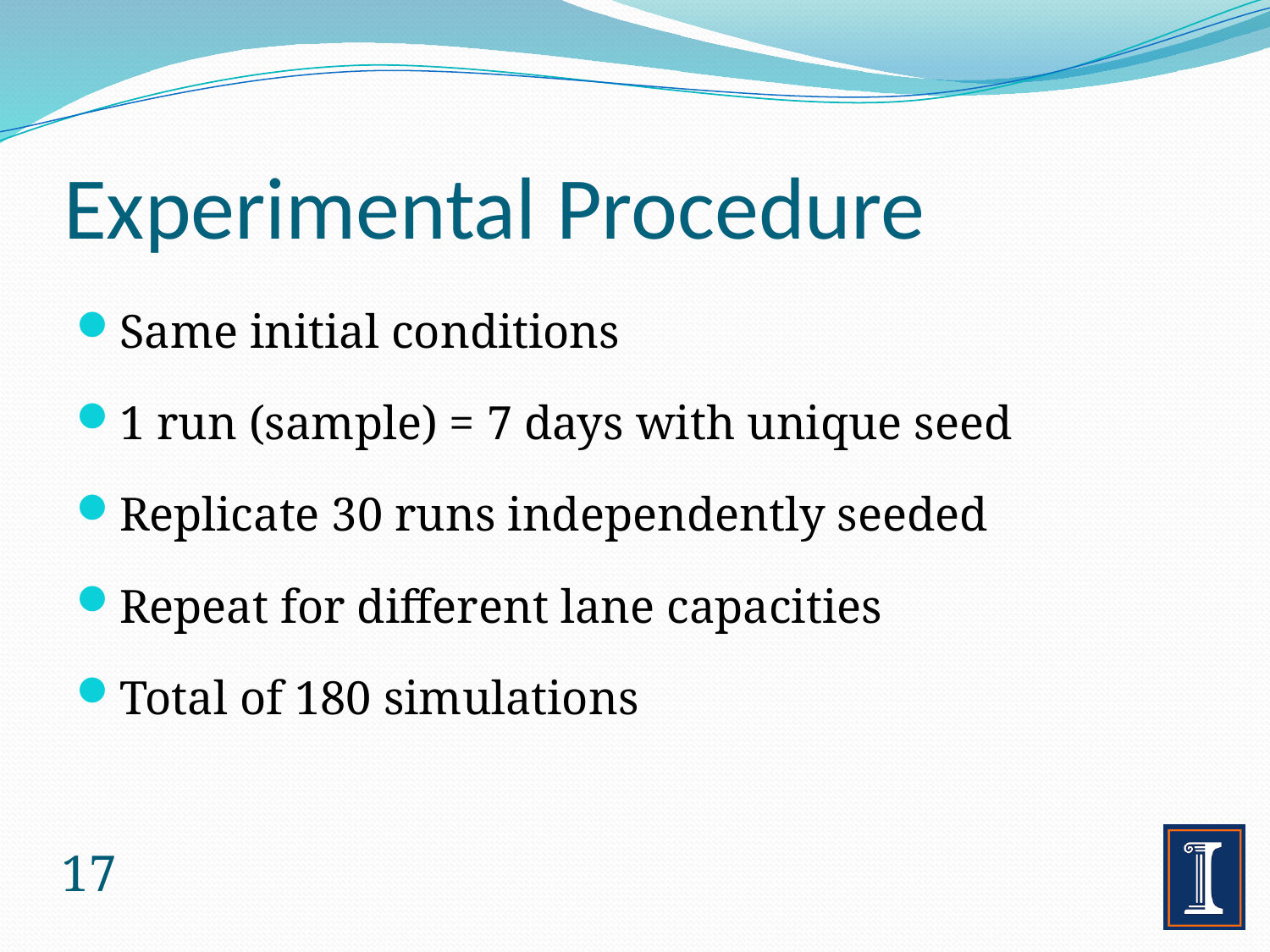

# Experimental Procedure
Same initial conditions
1 run (sample) = 7 days with unique seed
Replicate 30 runs independently seeded
Repeat for different lane capacities
Total of 180 simulations

17